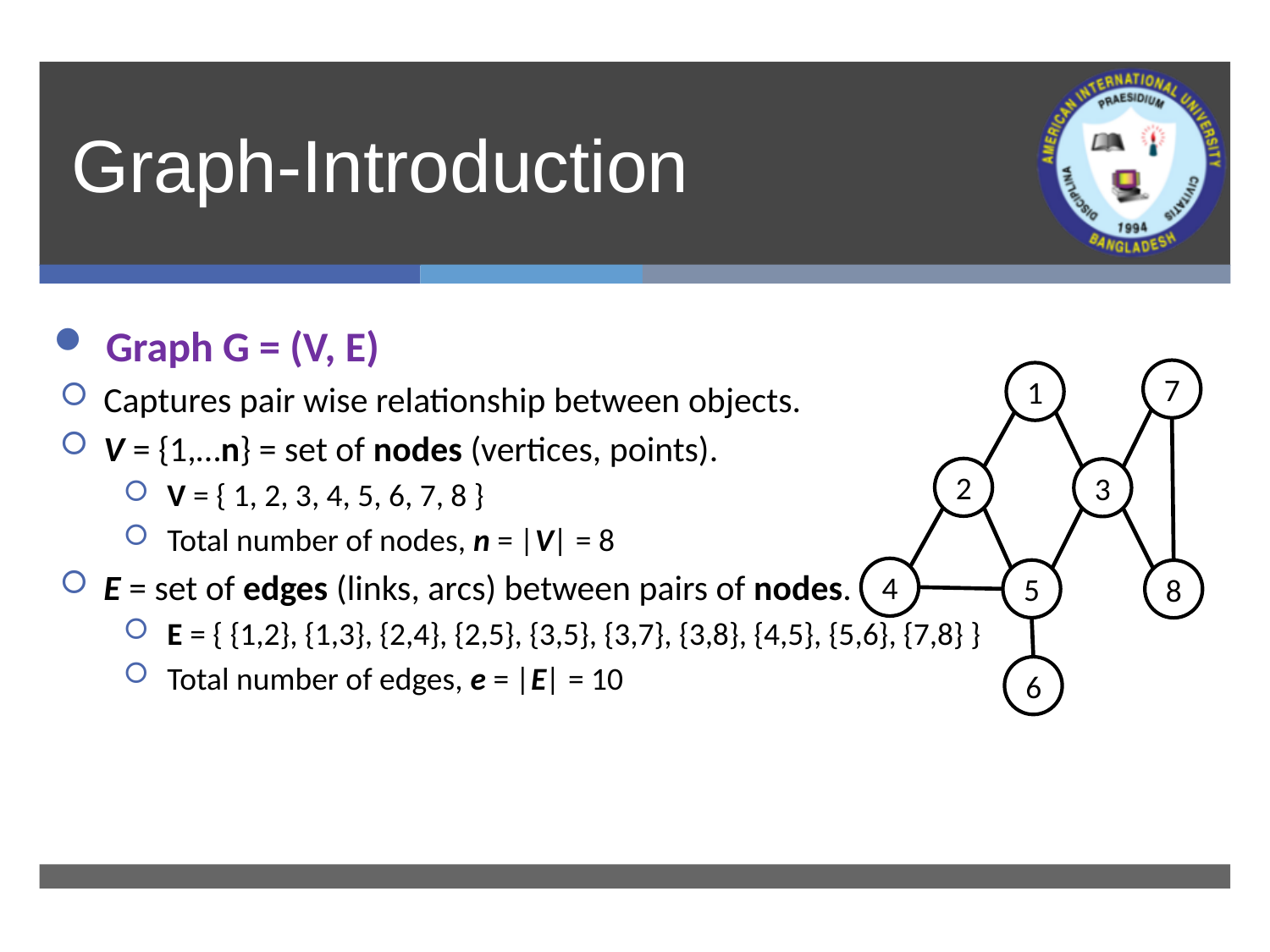

# Graph-Introduction
Graph G = (V, E) tical object consisting of a set of:
Captures pair wise relationship between objects.
V = {1,…n} = set of nodes (vertices, points).
V = { 1, 2, 3, 4, 5, 6, 7, 8 }
Total number of nodes, n = |V| = 8
E = set of edges (links, arcs) between pairs of nodes.
E = { {1,2}, {1,3}, {2,4}, {2,5}, {3,5}, {3,7}, {3,8}, {4,5}, {5,6}, {7,8} }
Total number of edges, e = |E| = 10
7
1
2
3
4
5
8
6